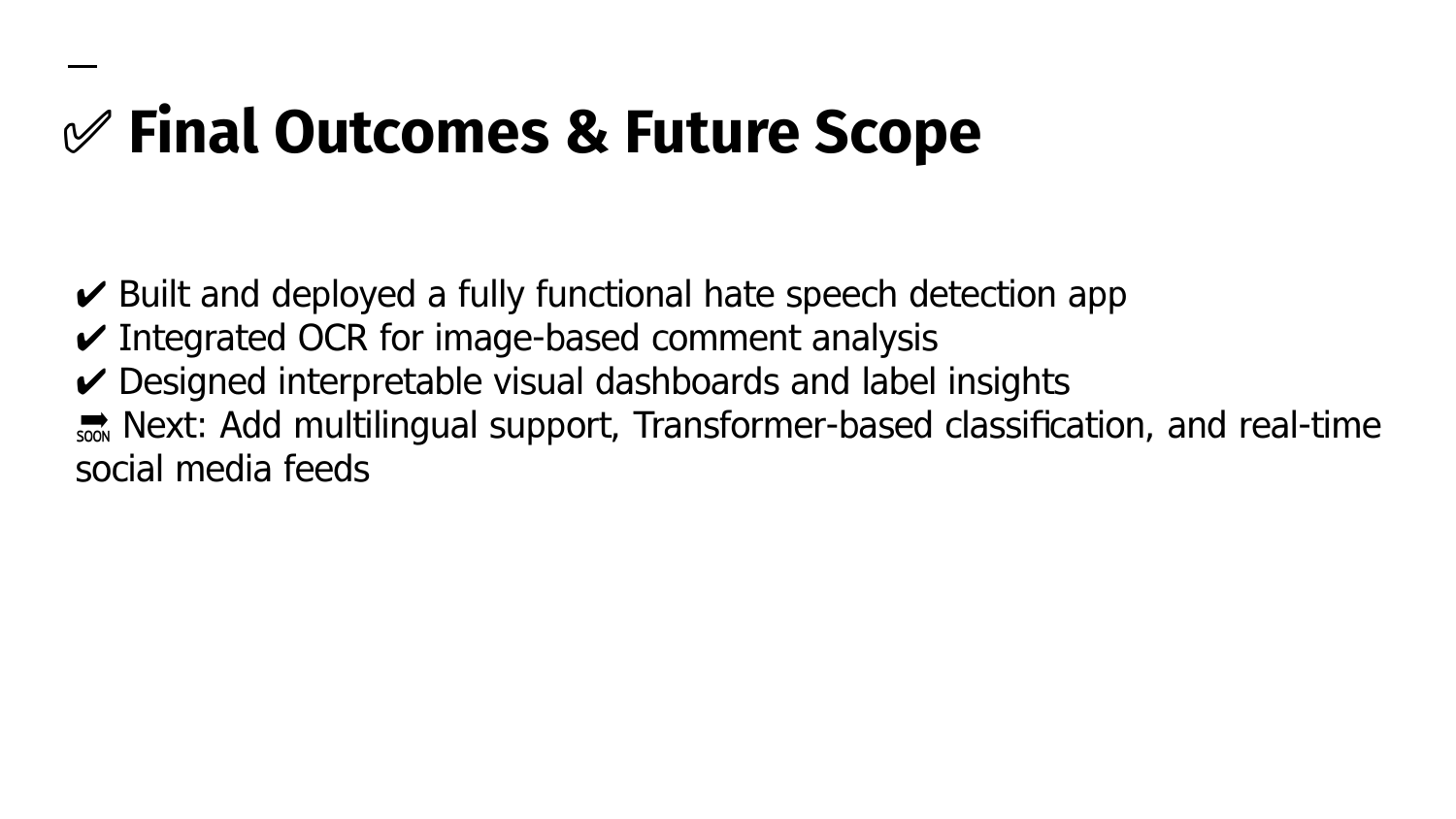

# ✅ Final Outcomes & Future Scope

✔ Built and deployed a fully functional hate speech detection app
✔ Integrated OCR for image-based comment analysis
✔ Designed interpretable visual dashboards and label insights
🔜 Next: Add multilingual support, Transformer-based classification, and real-time social media feeds